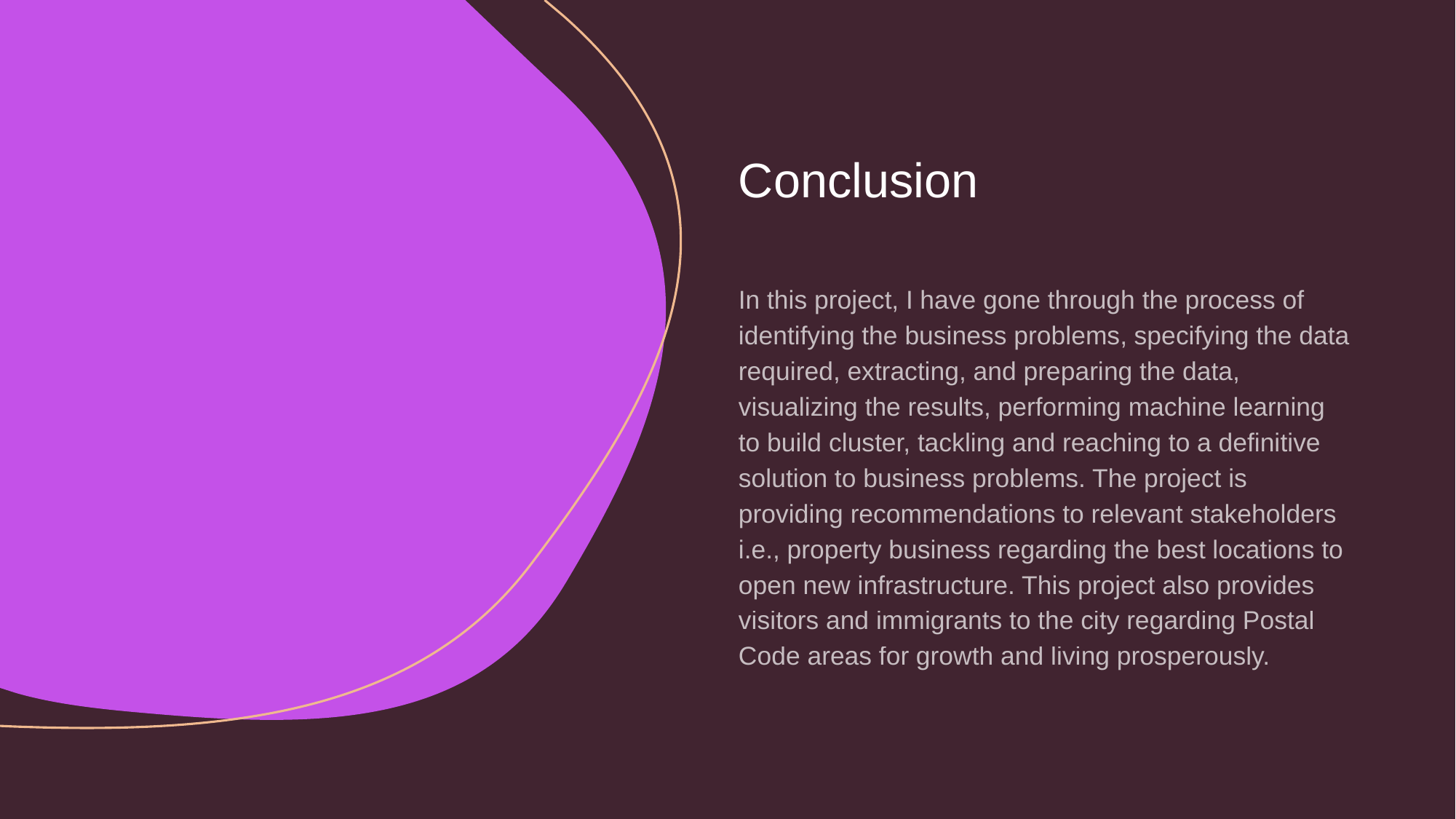

# Conclusion
In this project, I have gone through the process of identifying the business problems, specifying the data required, extracting, and preparing the data, visualizing the results, performing machine learning to build cluster, tackling and reaching to a definitive solution to business problems. The project is providing recommendations to relevant stakeholders i.e., property business regarding the best locations to open new infrastructure. This project also provides visitors and immigrants to the city regarding Postal Code areas for growth and living prosperously.